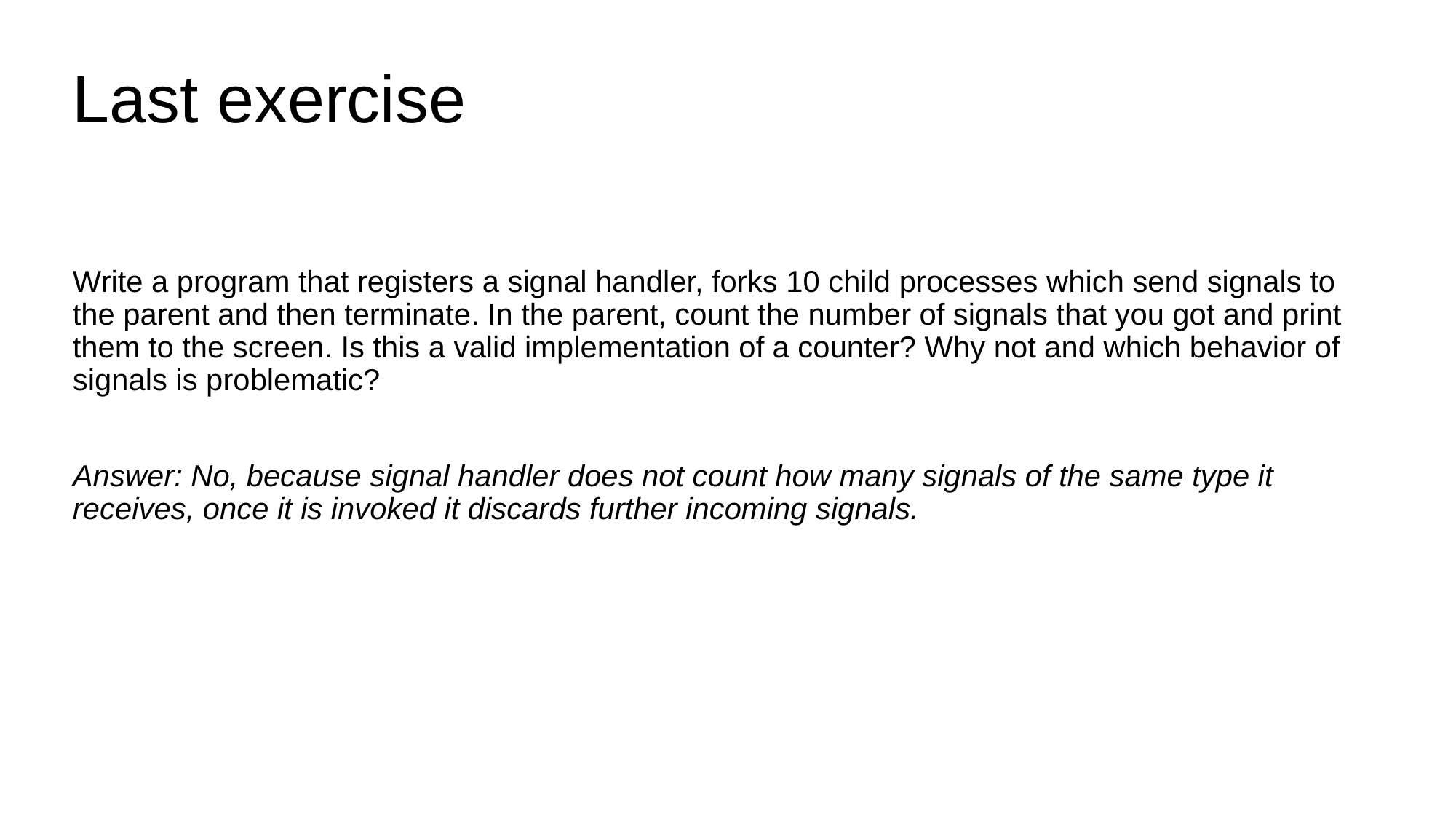

# Last exercise
Write a program that registers a signal handler, forks 10 child processes which send signals to the parent and then terminate. In the parent, count the number of signals that you got and print them to the screen. Is this a valid implementation of a counter? Why not and which behavior of signals is problematic?

Answer: No, because signal handler does not count how many signals of the same type it receives, once it is invoked it discards further incoming signals.